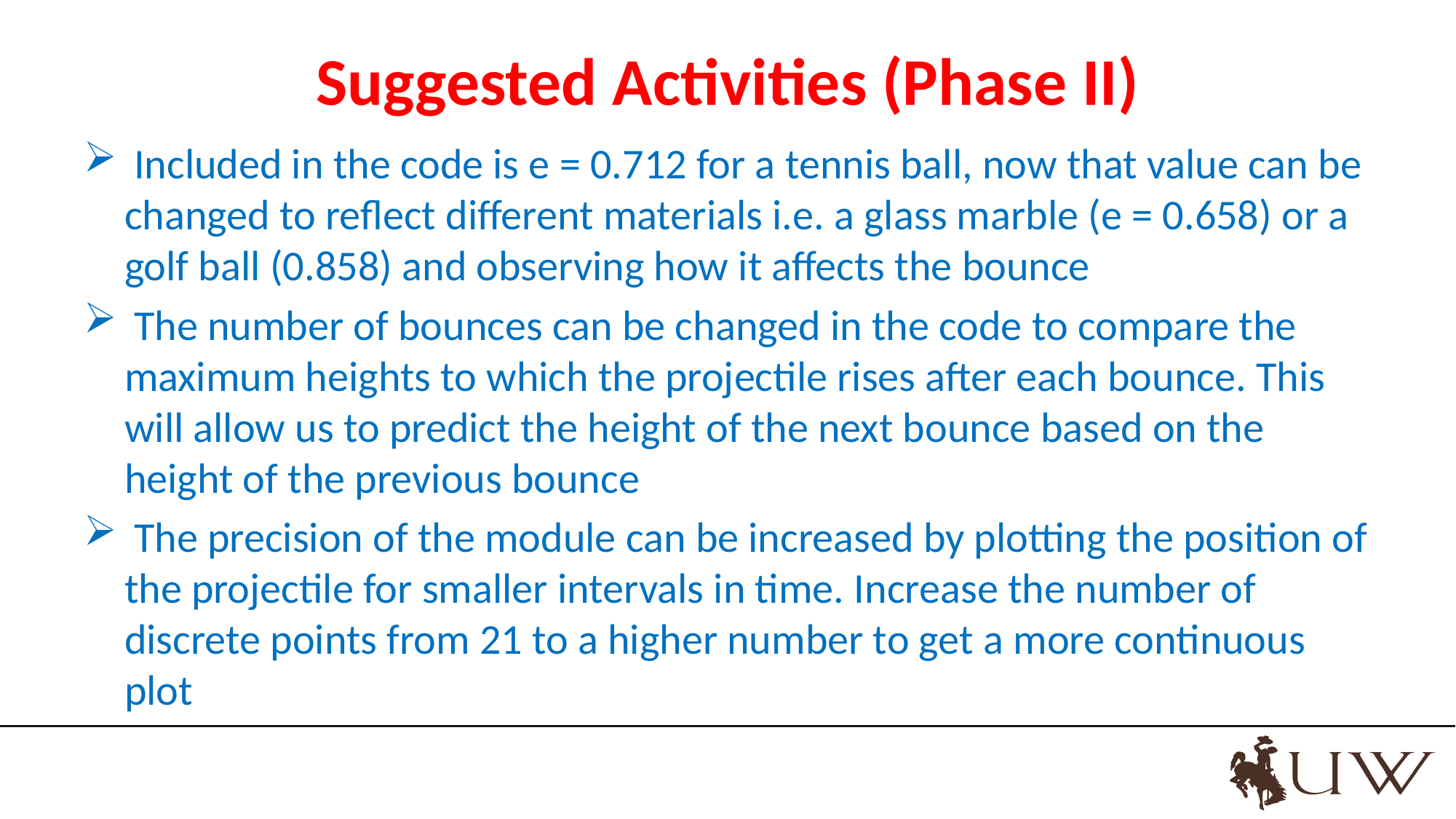

# Suggested Activities (Phase II)
 Included in the code is e = 0.712 for a tennis ball, now that value can be changed to reflect different materials i.e. a glass marble (e = 0.658) or a golf ball (0.858) and observing how it affects the bounce
 The number of bounces can be changed in the code to compare the maximum heights to which the projectile rises after each bounce. This will allow us to predict the height of the next bounce based on the height of the previous bounce
 The precision of the module can be increased by plotting the position of the projectile for smaller intervals in time. Increase the number of discrete points from 21 to a higher number to get a more continuous plot